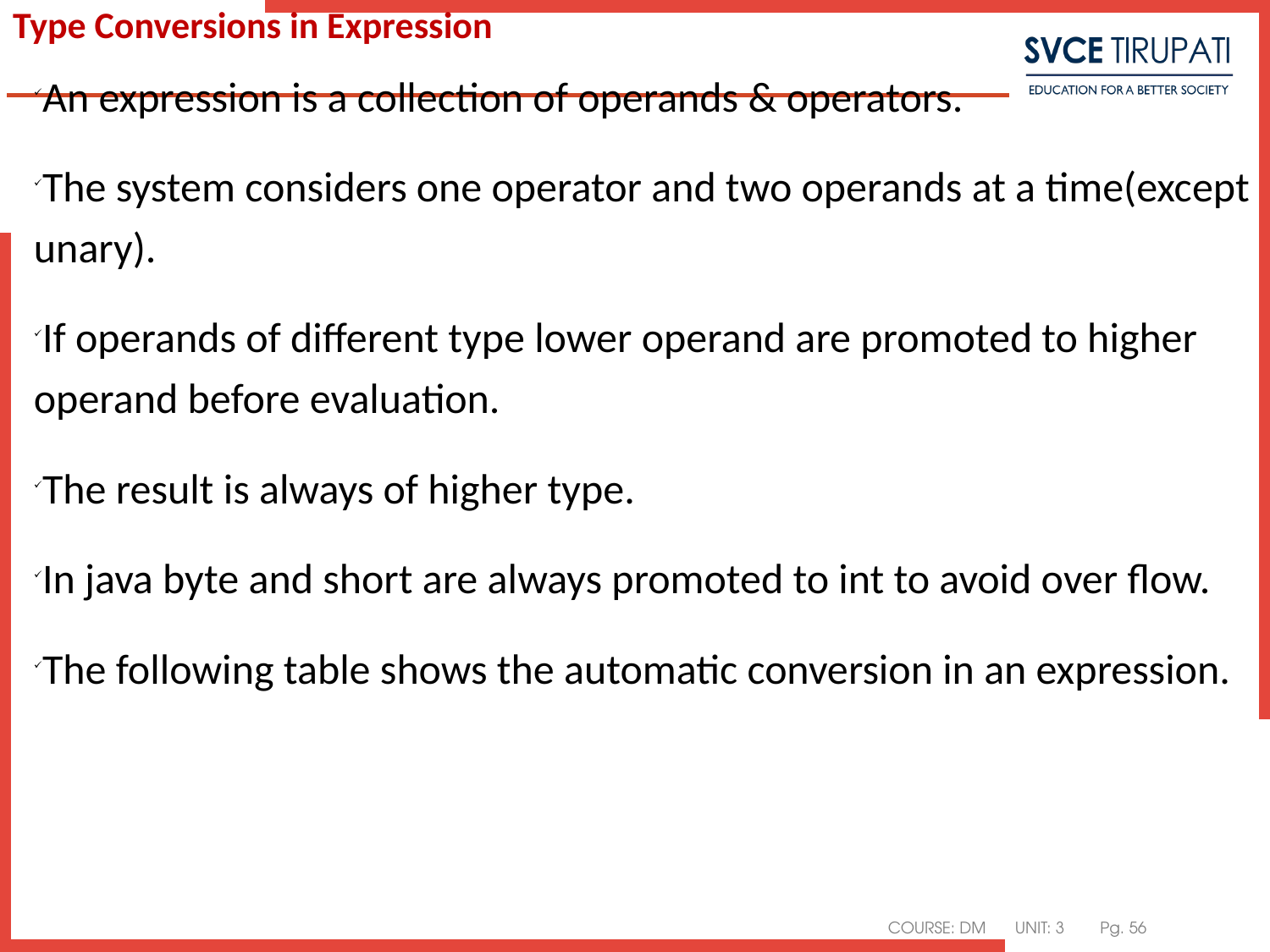

# Type Conversions in Expression
An expression is a collection of operands & operators.
The system considers one operator and two operands at a time(except unary).
If operands of different type lower operand are promoted to higher operand before evaluation.
The result is always of higher type.
In java byte and short are always promoted to int to avoid over flow.
The following table shows the automatic conversion in an expression.